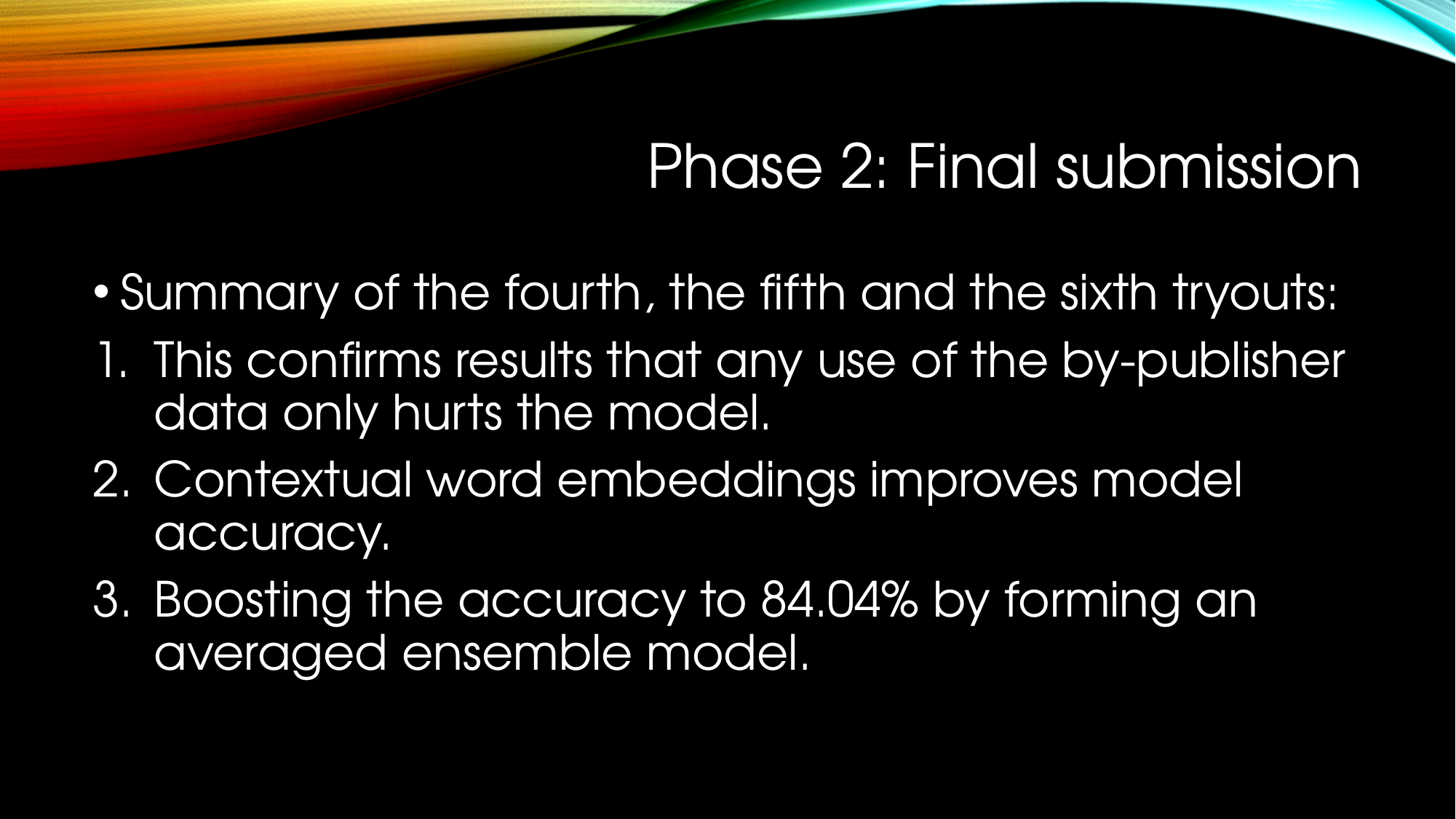

# Phase 2: Final submission
Summary of the fourth, the fifth and the sixth tryouts:
This confirms results that any use of the by-publisher data only hurts the model.
Contextual word embeddings improves model accuracy.
Boosting the accuracy to 84.04% by forming an averaged ensemble model.